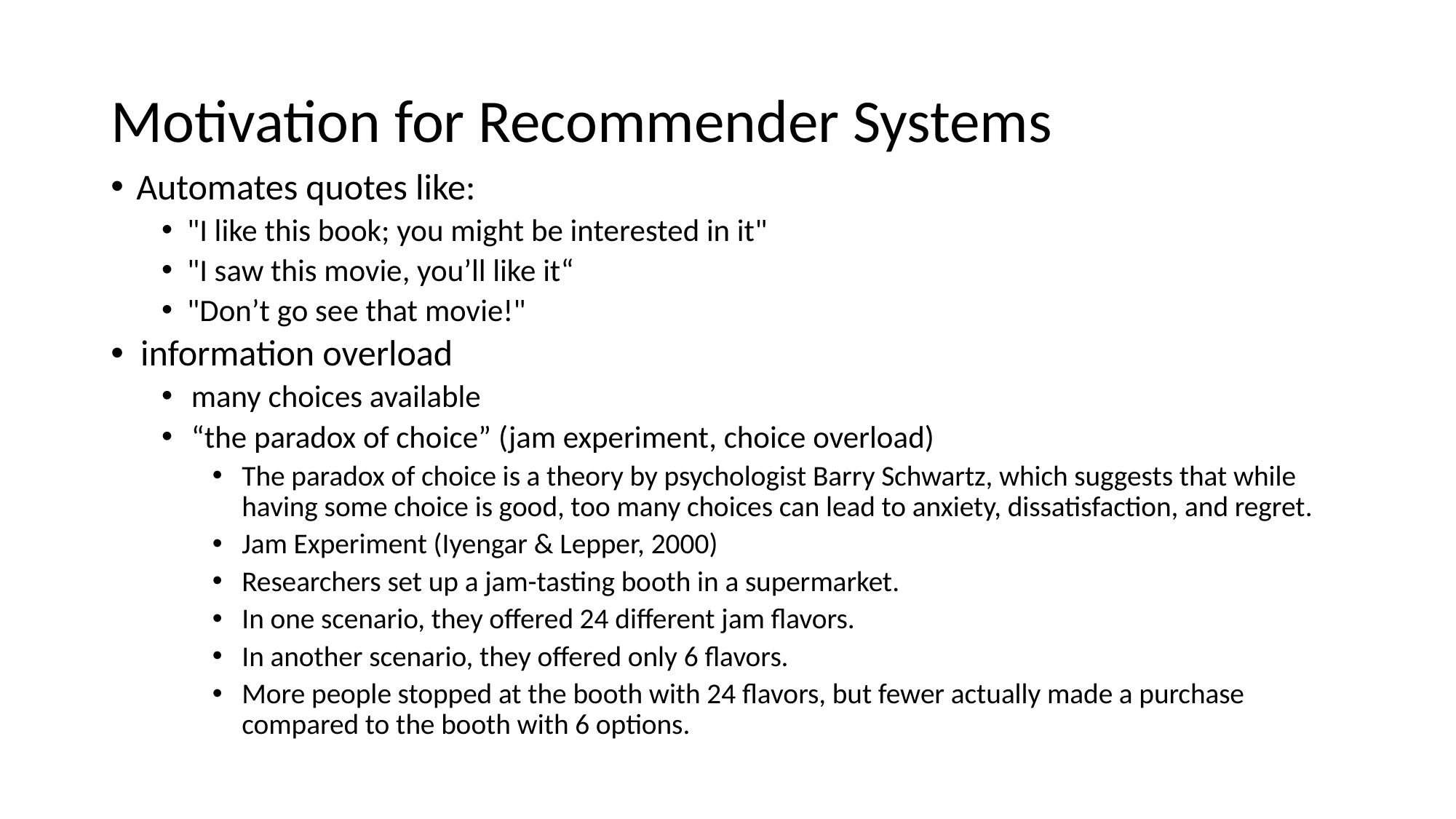

# Motivation for Recommender Systems
Automates quotes like:
"I like this book; you might be interested in it"
"I saw this movie, you’ll like it“
"Don’t go see that movie!"
information overload
many choices available
“the paradox of choice” (jam experiment, choice overload)
The paradox of choice is a theory by psychologist Barry Schwartz, which suggests that while having some choice is good, too many choices can lead to anxiety, dissatisfaction, and regret.
Jam Experiment (Iyengar & Lepper, 2000)
Researchers set up a jam-tasting booth in a supermarket.
In one scenario, they offered 24 different jam flavors.
In another scenario, they offered only 6 flavors.
More people stopped at the booth with 24 flavors, but fewer actually made a purchase compared to the booth with 6 options.